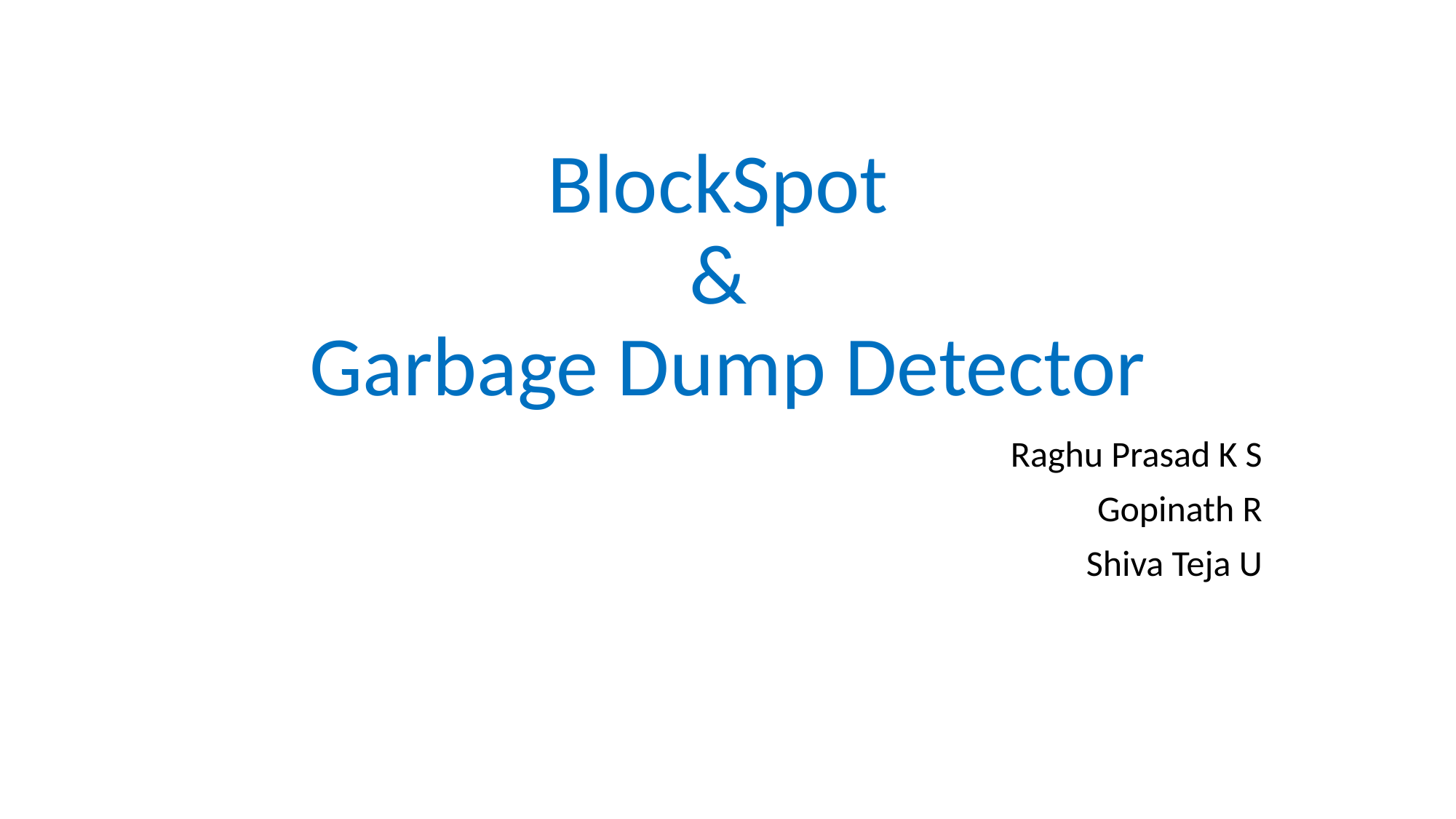

# BlockSpot & Garbage Dump Detector
Raghu Prasad K S
Gopinath R
Shiva Teja U